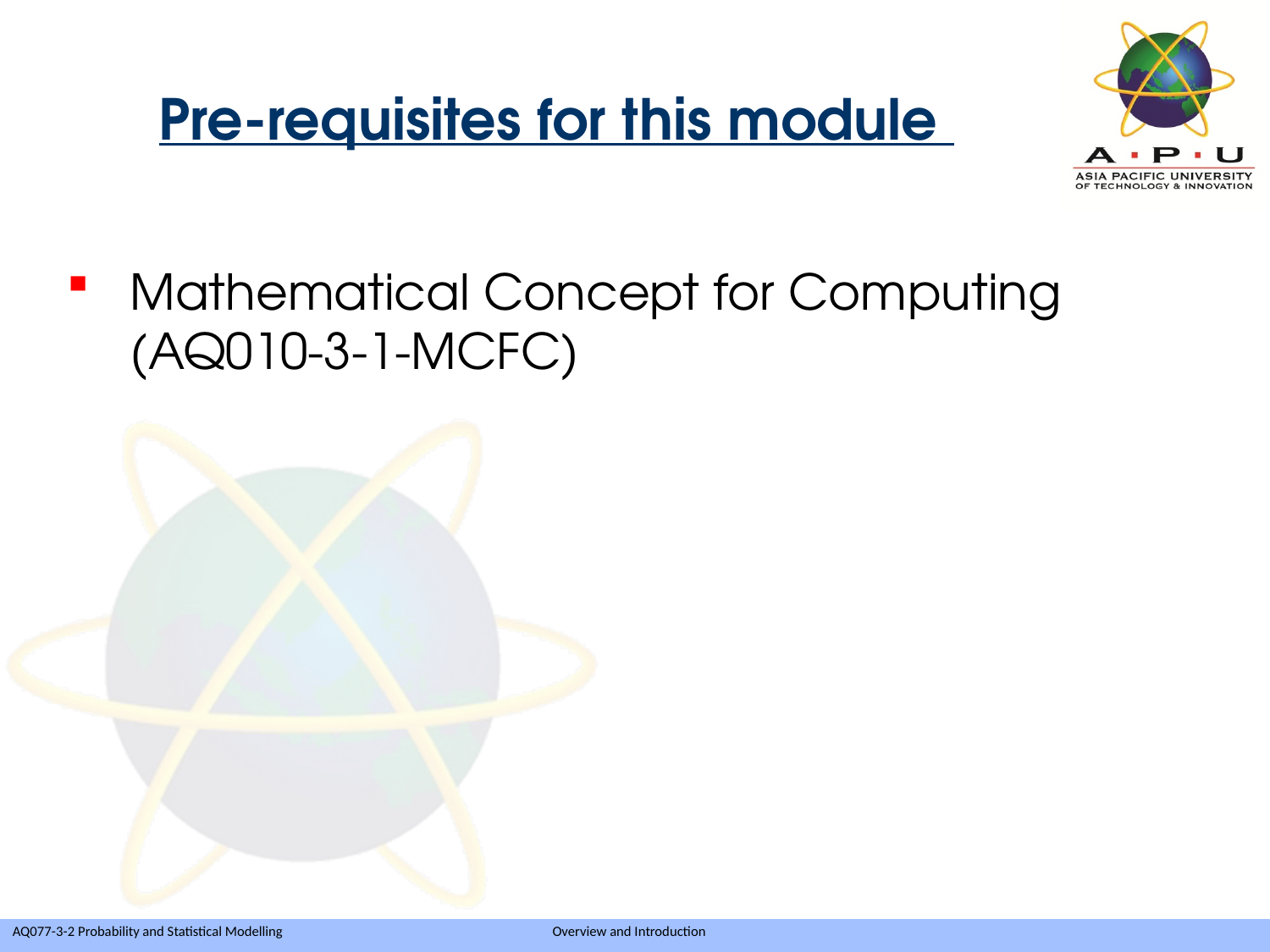

Pre-requisites for this module
Mathematical Concept for Computing (AQ010-3-1-MCFC)